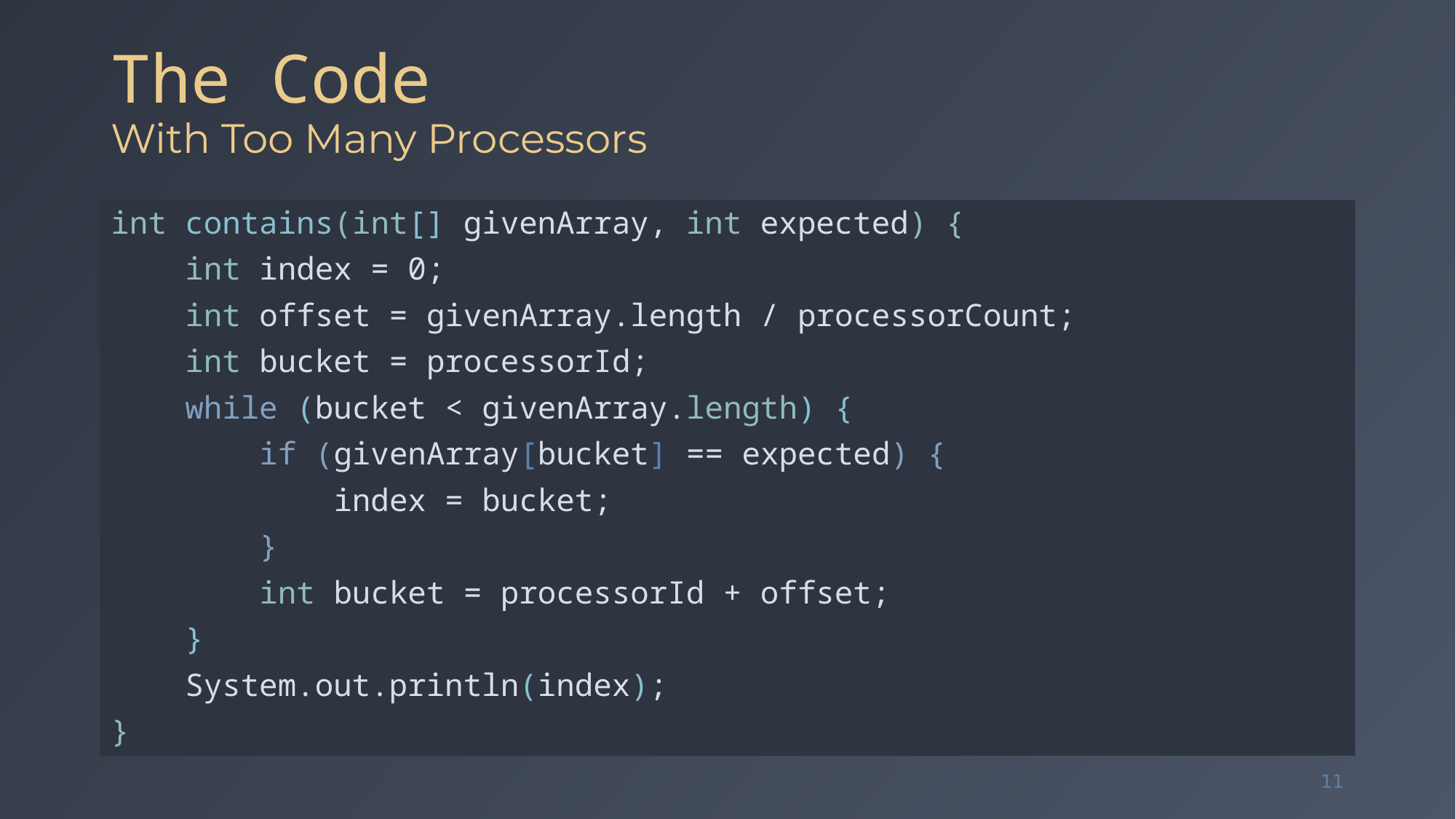

# The Code With Too Many Processors
int contains(int[] givenArray, int expected) {
    int index = 0;
    int offset = givenArray.length / processorCount;
    int bucket = processorId;
    while (bucket < givenArray.length) {
        if (givenArray[bucket] == expected) {
            index = bucket;
        }
        int bucket = processorId + offset;
    }
    System.out.println(index);
}
11